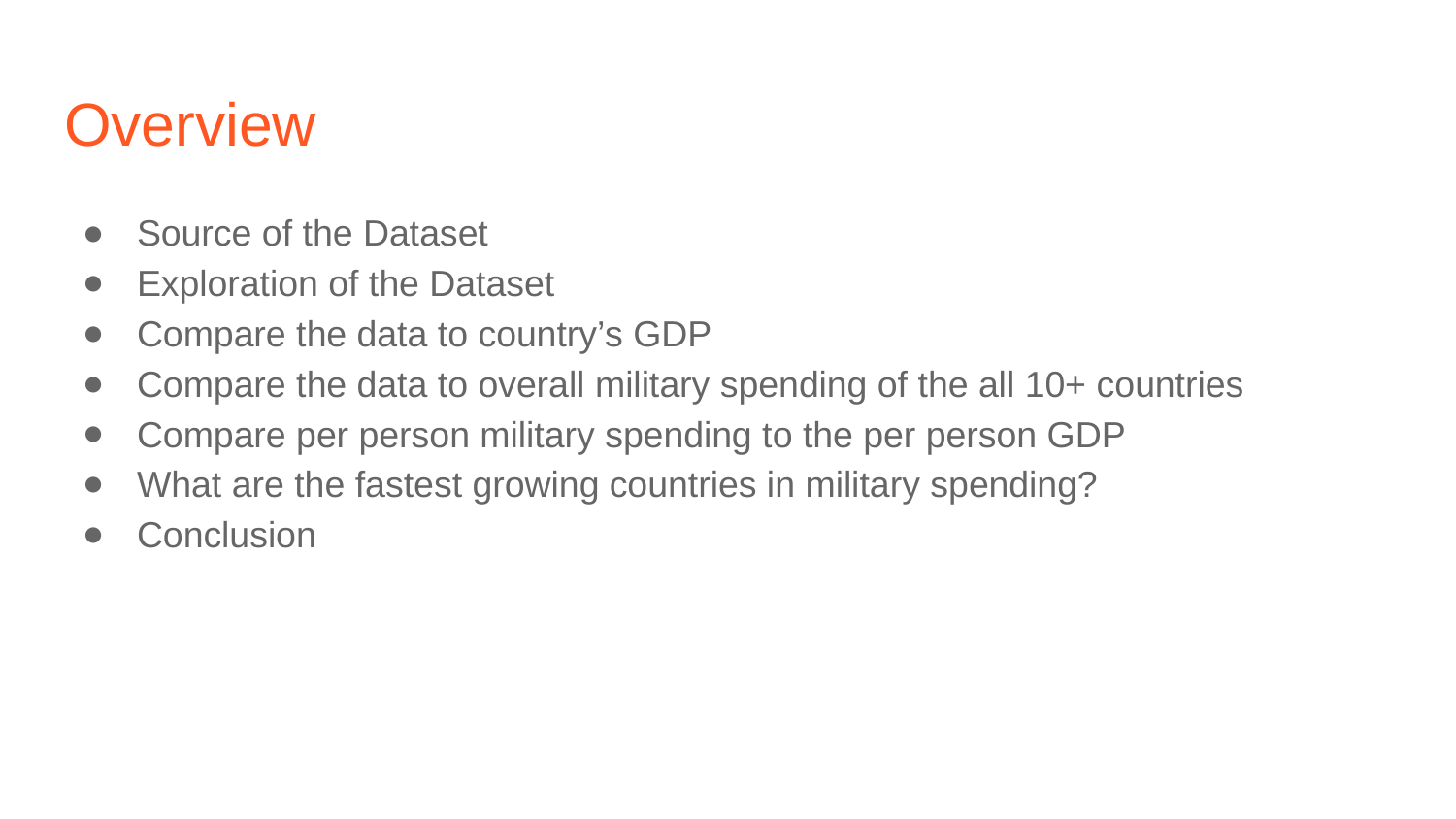

# Overview
Source of the Dataset
Exploration of the Dataset
Compare the data to country’s GDP
Compare the data to overall military spending of the all 10+ countries
Compare per person military spending to the per person GDP
What are the fastest growing countries in military spending?
Conclusion